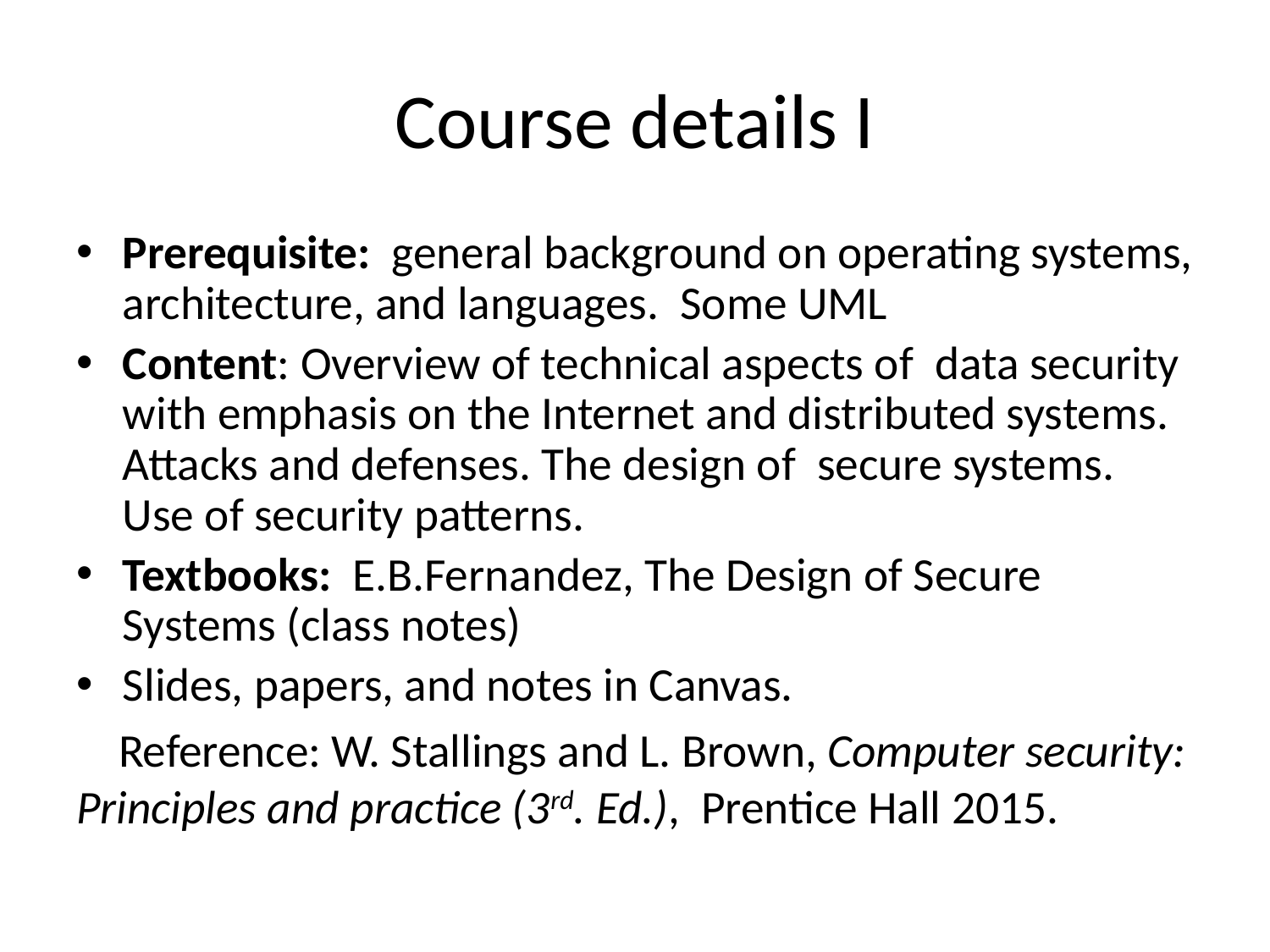

# Course details I
Prerequisite:  general background on operating systems, architecture, and languages.  Some UML
Content: Overview of technical aspects of  data security with emphasis on the Internet and distributed systems. Attacks and defenses. The design of  secure systems. Use of security patterns.
Textbooks:  E.B.Fernandez, The Design of Secure Systems (class notes)
Slides, papers, and notes in Canvas.
    Reference: W. Stallings and L. Brown, Computer security: Principles and practice (3rd. Ed.),  Prentice Hall 2015.